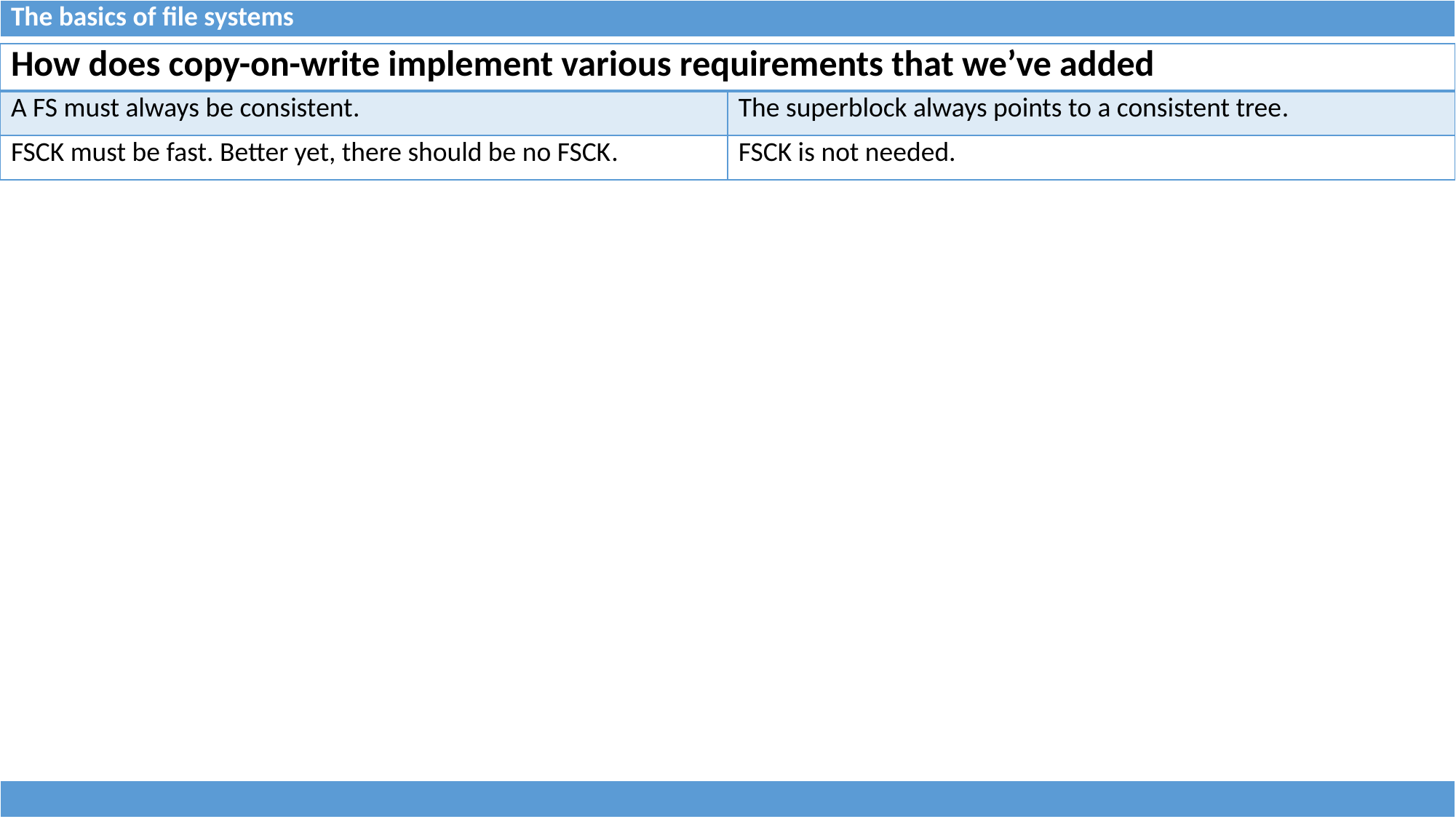

| The basics of file systems |
| --- |
| How does copy-on-write implement various requirements that we’ve added |  |
| --- | --- |
| A FS must always be consistent. | The superblock always points to a consistent tree. |
| FSCK must be fast. Better yet, there should be no FSCK. | FSCK is not needed. |
|  |
| --- |